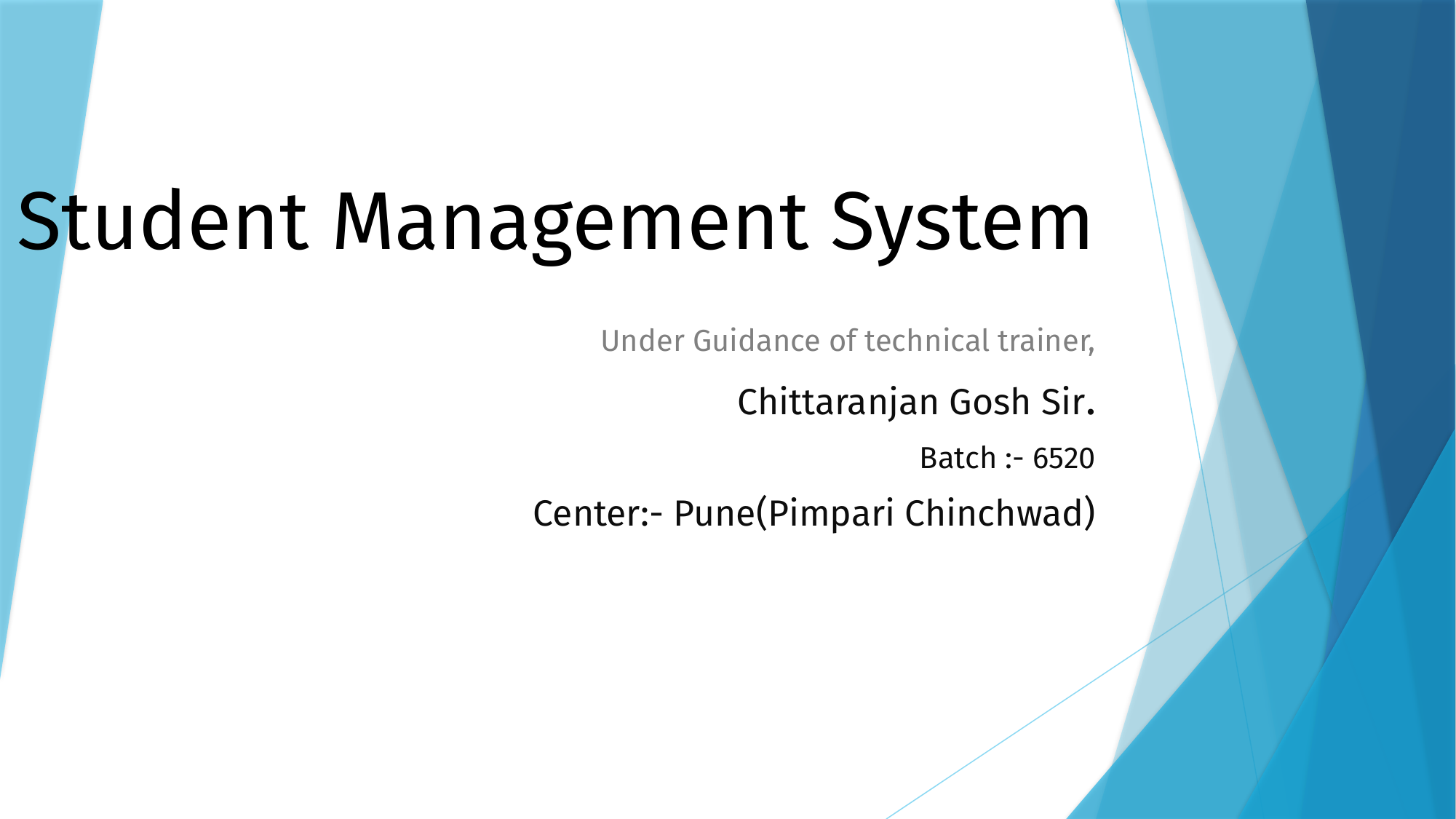

# Student Management System
Under Guidance of technical trainer,
Chittaranjan Gosh Sir.
Batch :- 6520
Center:- Pune(Pimpari Chinchwad)